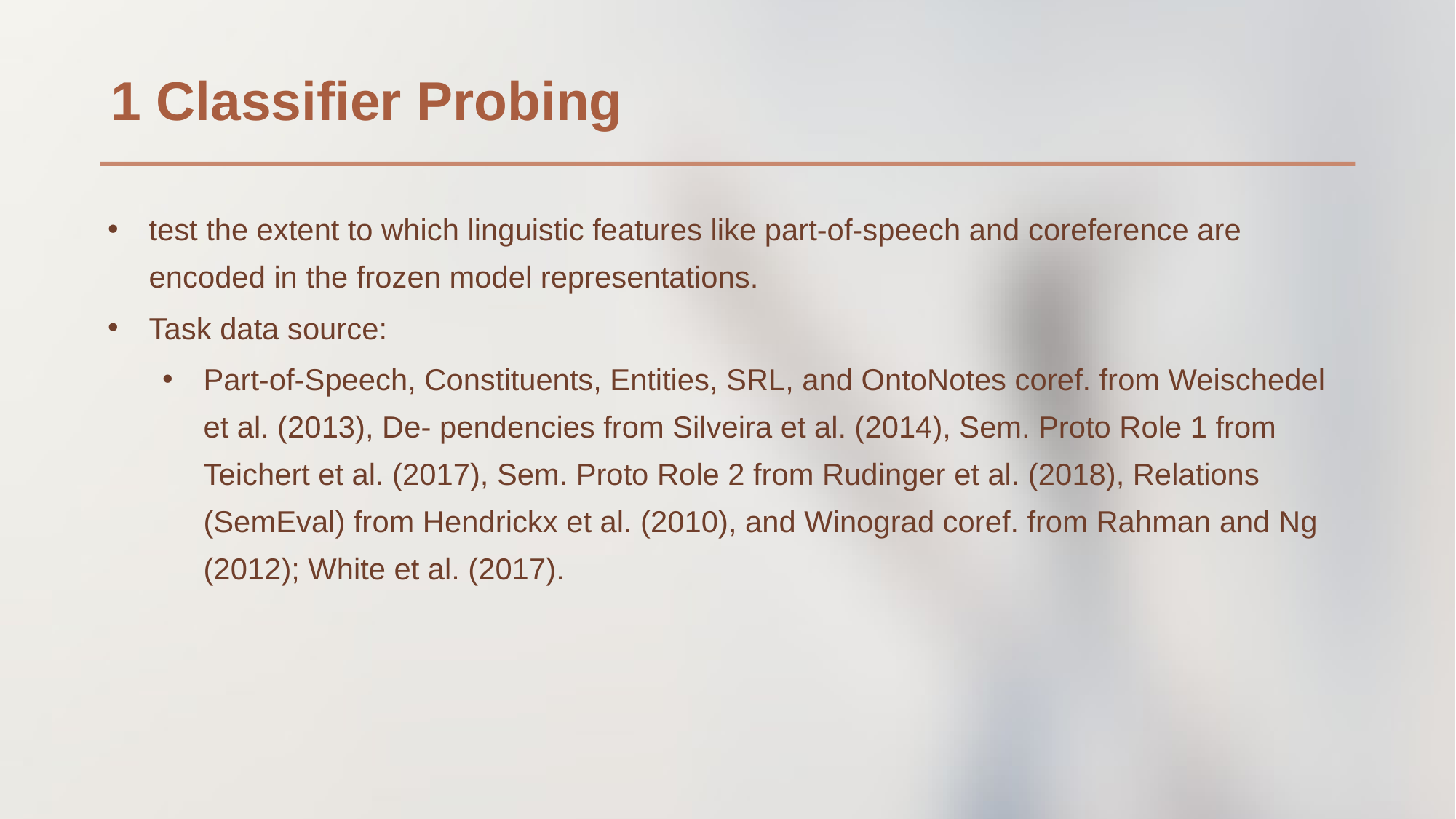

1 Classifier Probing
0.1

test the extent to which linguistic features like part-of-speech and coreference are encoded in the frozen model representations.
Task data source:
Part-of-Speech, Constituents, Entities, SRL, and OntoNotes coref. from Weischedel et al. (2013), De- pendencies from Silveira et al. (2014), Sem. Proto Role 1 from Teichert et al. (2017), Sem. Proto Role 2 from Rudinger et al. (2018), Relations (SemEval) from Hendrickx et al. (2010), and Winograd coref. from Rahman and Ng (2012); White et al. (2017).